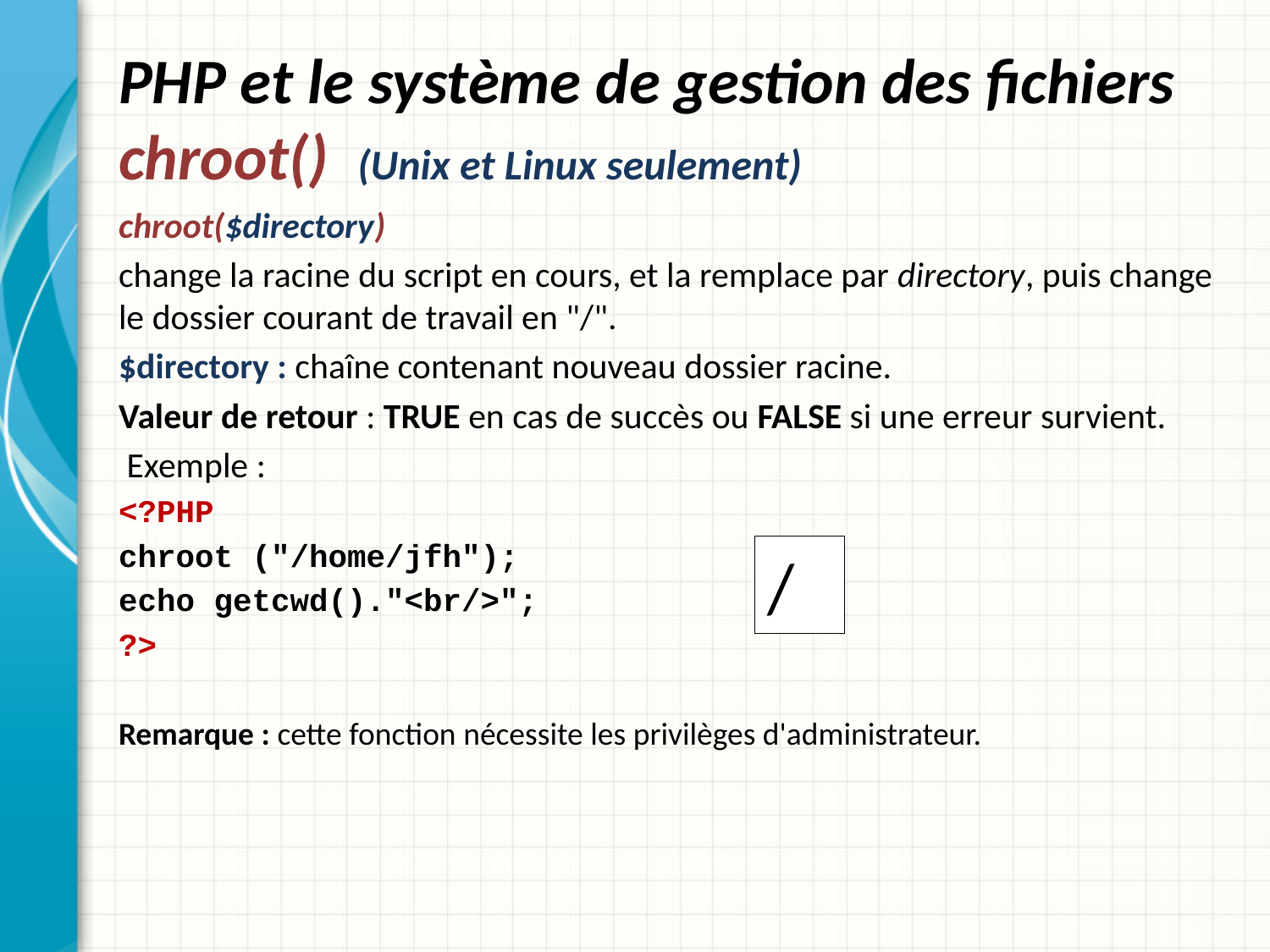

# PHP et le système de gestion des fichiers chroot()  (Unix et Linux seulement)
chroot($directory)
change la racine du script en cours, et la remplace par directory, puis change le dossier courant de travail en "/".
$directory : chaîne contenant nouveau dossier racine.
Valeur de retour : TRUE en cas de succès ou FALSE si une erreur survient.
 Exemple :
<?PHP
chroot ("/home/jfh");
echo getcwd()."<br/>";
?>

Remarque : cette fonction nécessite les privilèges d'administrateur.
/